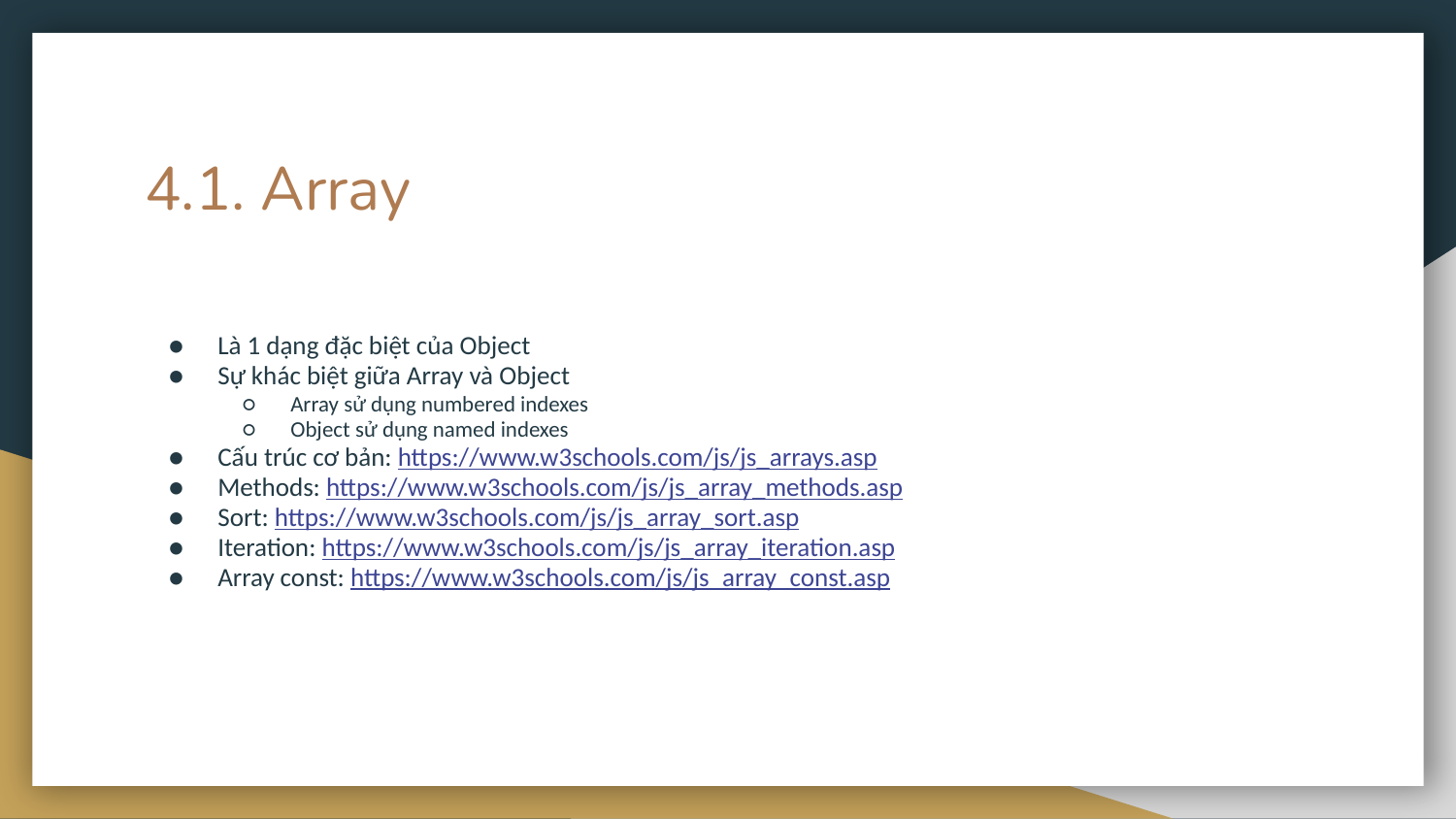

# 4.1. Array
Là 1 dạng đặc biệt của Object
Sự khác biệt giữa Array và Object
Array sử dụng numbered indexes
Object sử dụng named indexes
Cấu trúc cơ bản: https://www.w3schools.com/js/js_arrays.asp
Methods: https://www.w3schools.com/js/js_array_methods.asp
Sort: https://www.w3schools.com/js/js_array_sort.asp
Iteration: https://www.w3schools.com/js/js_array_iteration.asp
Array const: https://www.w3schools.com/js/js_array_const.asp